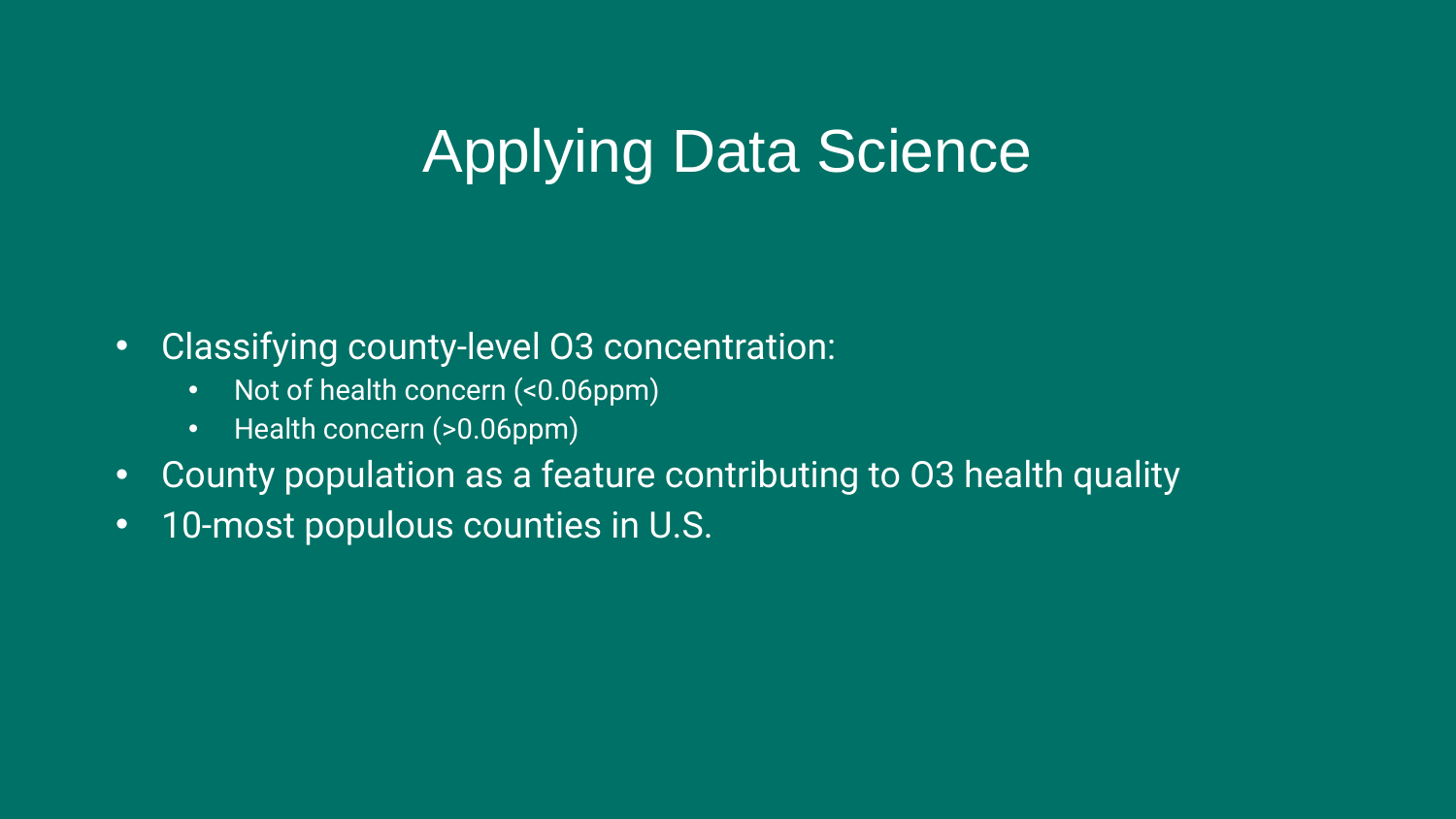

Applying Data Science
Classifying county-level O3 concentration:
Not of health concern (<0.06ppm)
Health concern (>0.06ppm)
County population as a feature contributing to O3 health quality
10-most populous counties in U.S.